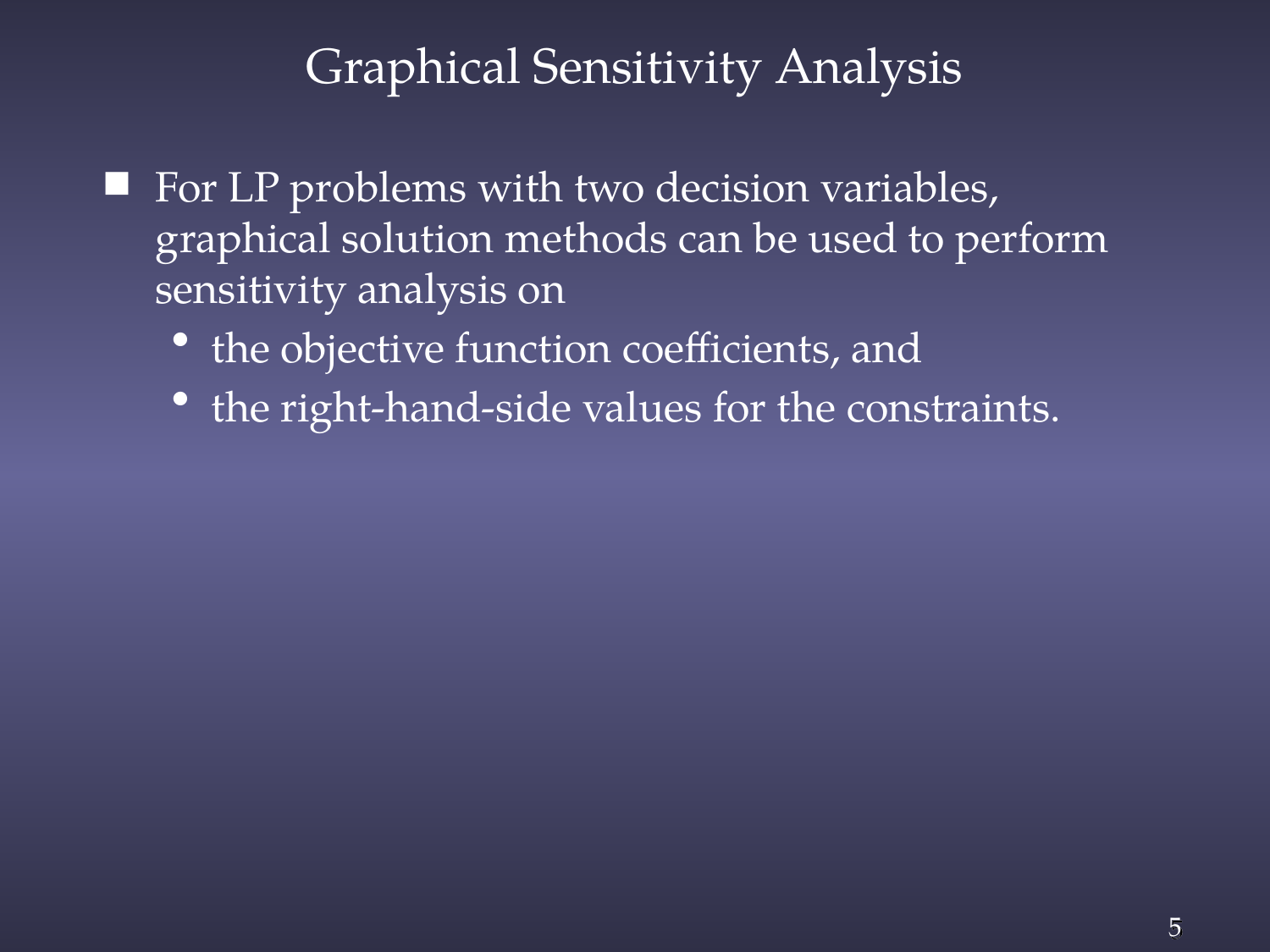

# Graphical Sensitivity Analysis
For LP problems with two decision variables, graphical solution methods can be used to perform sensitivity analysis on
the objective function coefficients, and
the right-hand-side values for the constraints.